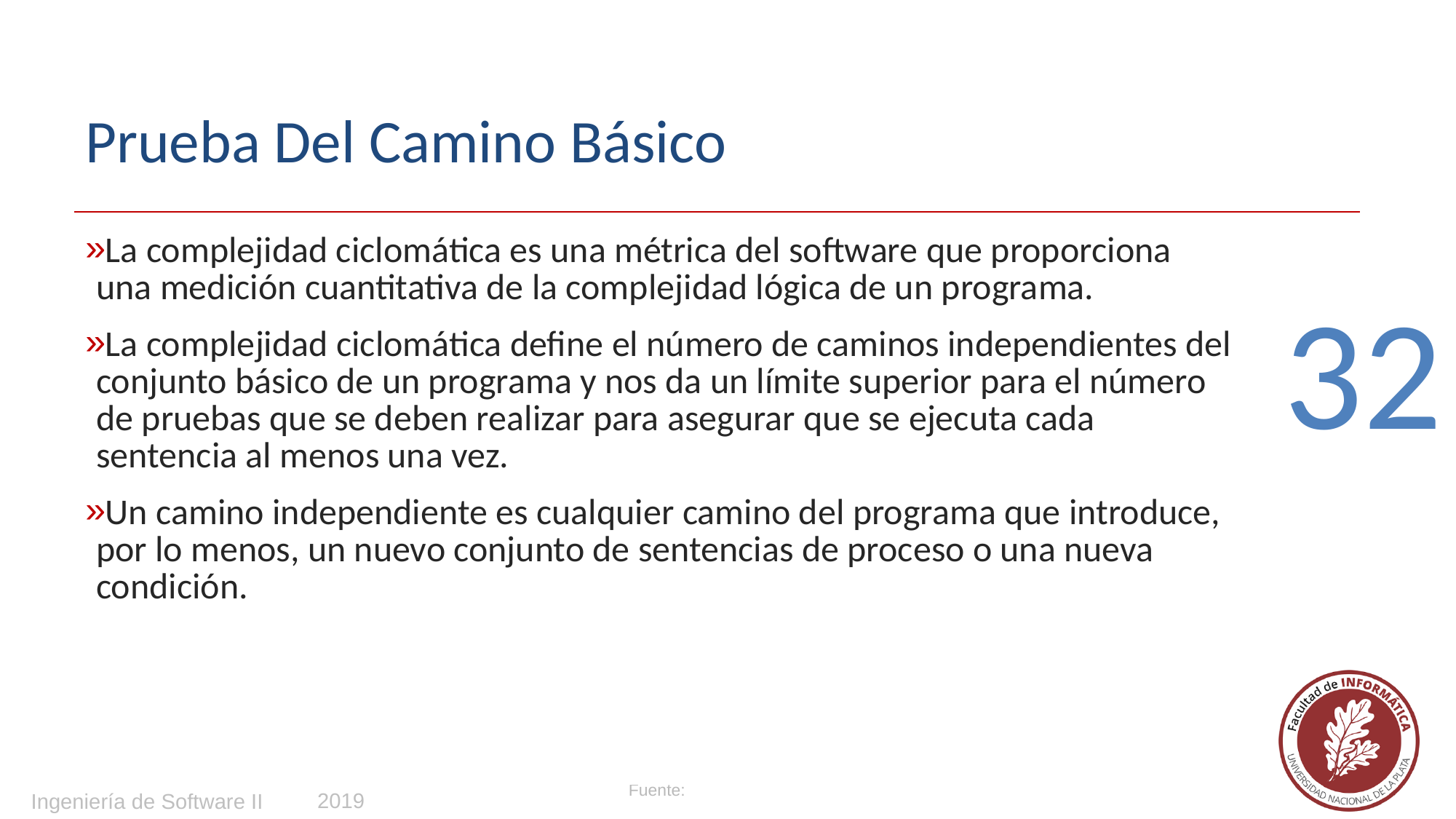

# Prueba Del Camino Básico
La complejidad ciclomática es una métrica del software que proporciona una medición cuantitativa de la complejidad lógica de un programa.
La complejidad ciclomática define el número de caminos independientes del conjunto básico de un programa y nos da un límite superior para el número de pruebas que se deben realizar para asegurar que se ejecuta cada sentencia al menos una vez.
Un camino independiente es cualquier camino del programa que introduce, por lo menos, un nuevo conjunto de sentencias de proceso o una nueva condición.

32

2019
Ingeniería de Software II